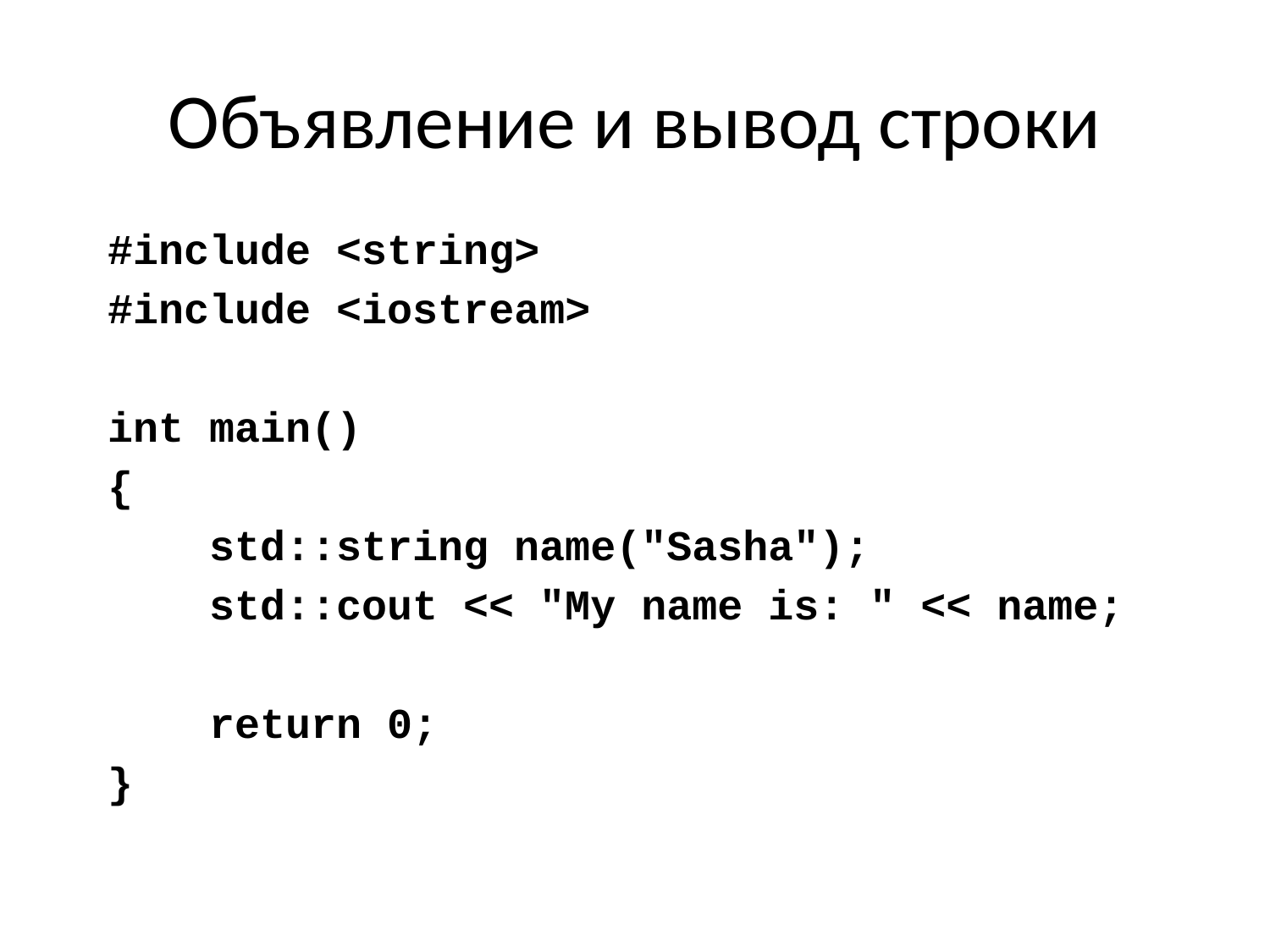

# Объявление и вывод строки
#include <string>
#include <iostream>

int main()
{
    std::string name("Sasha");
    std::cout << "My name is: " << name;

    return 0;
}